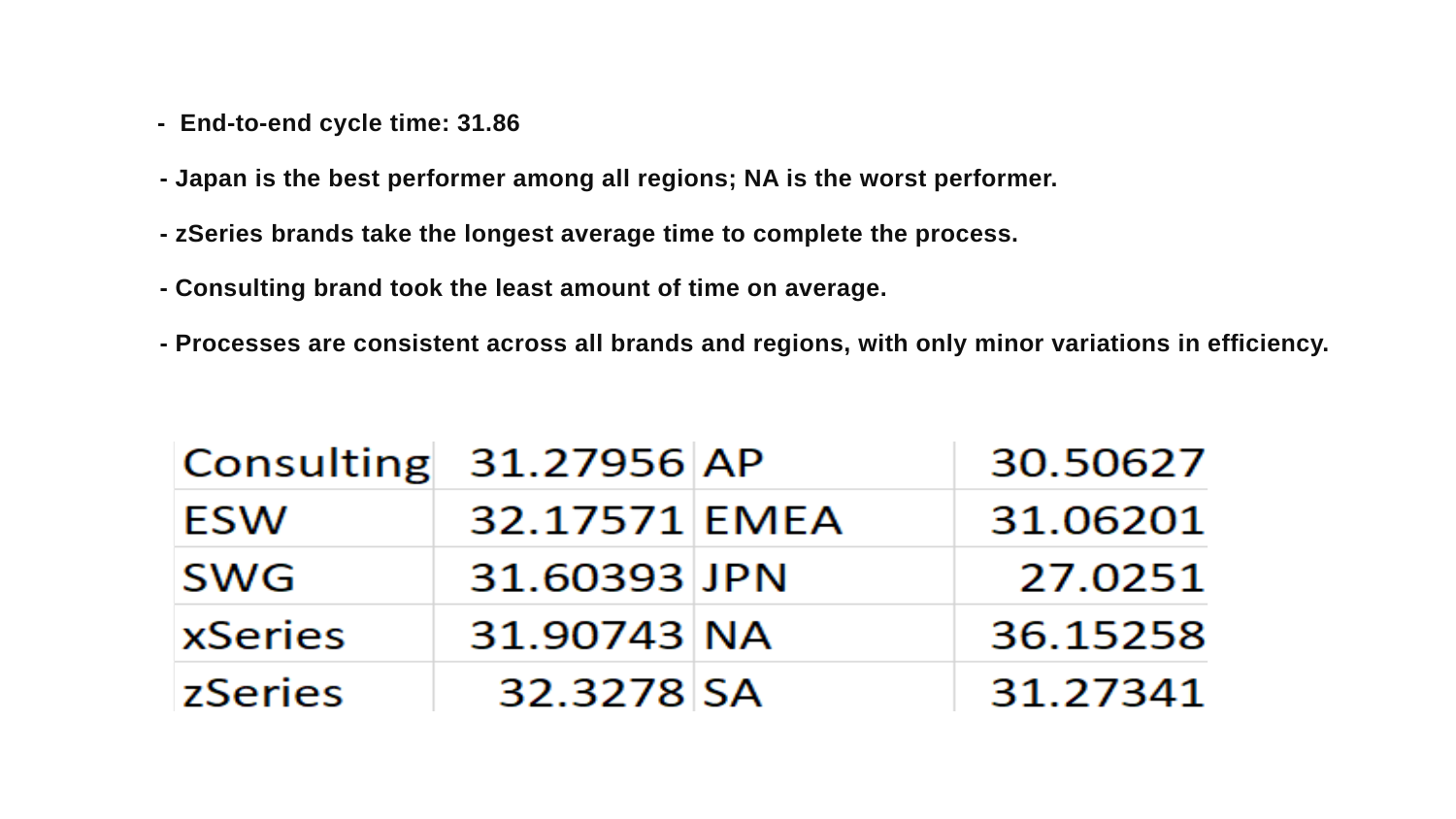

# -  End-to-end cycle time: 31.86 - Japan is the best performer among all regions; NA is the worst performer. - zSeries brands take the longest average time to complete the process. - Consulting brand took the least amount of time on average. - Processes are consistent across all brands and regions, with only minor variations in efficiency.